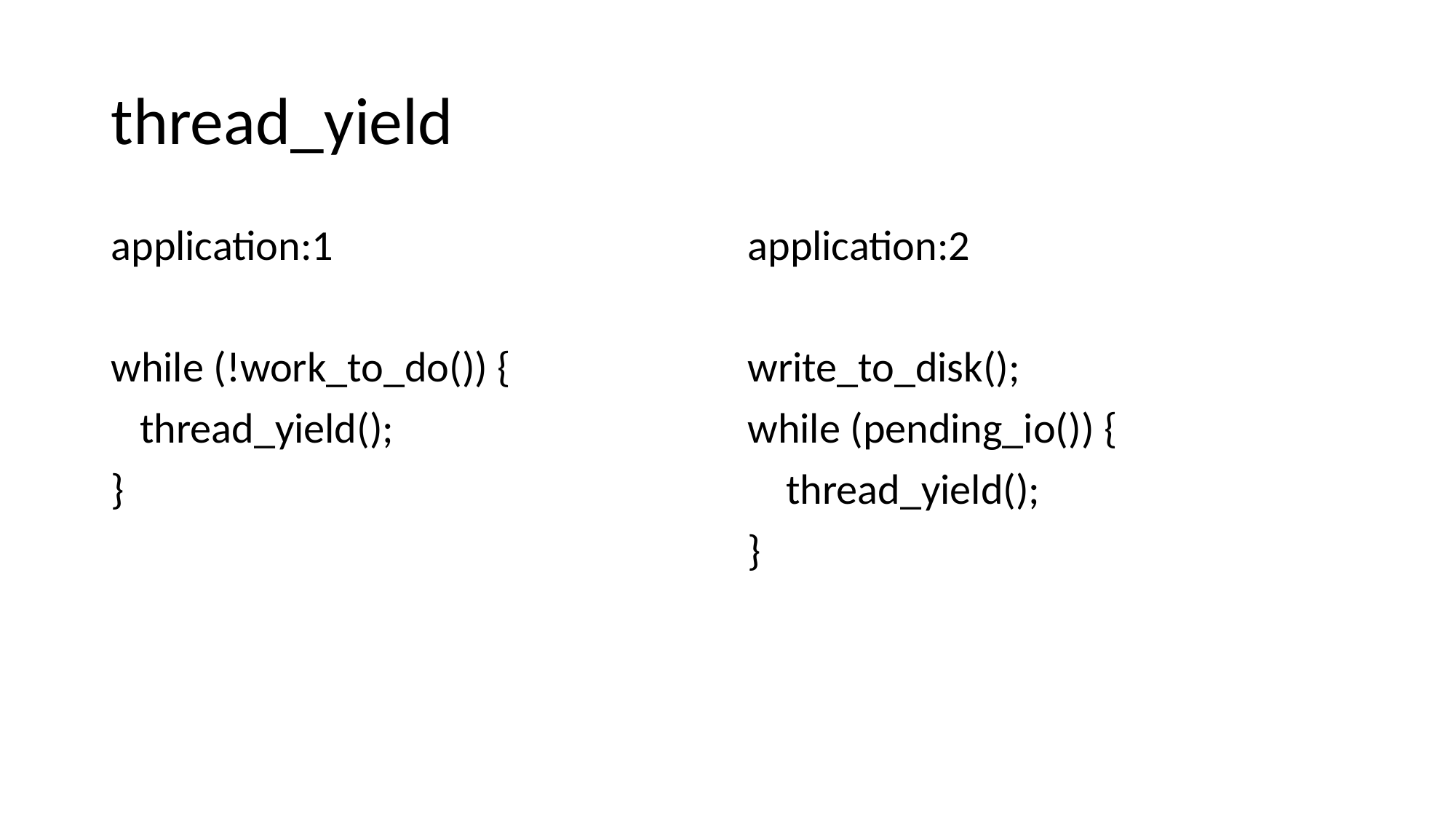

# thread_yield
application:1

while (!work_to_do()) {
   thread_yield();
}
application:2

write_to_disk();
while (pending_io()) {
    thread_yield();
}